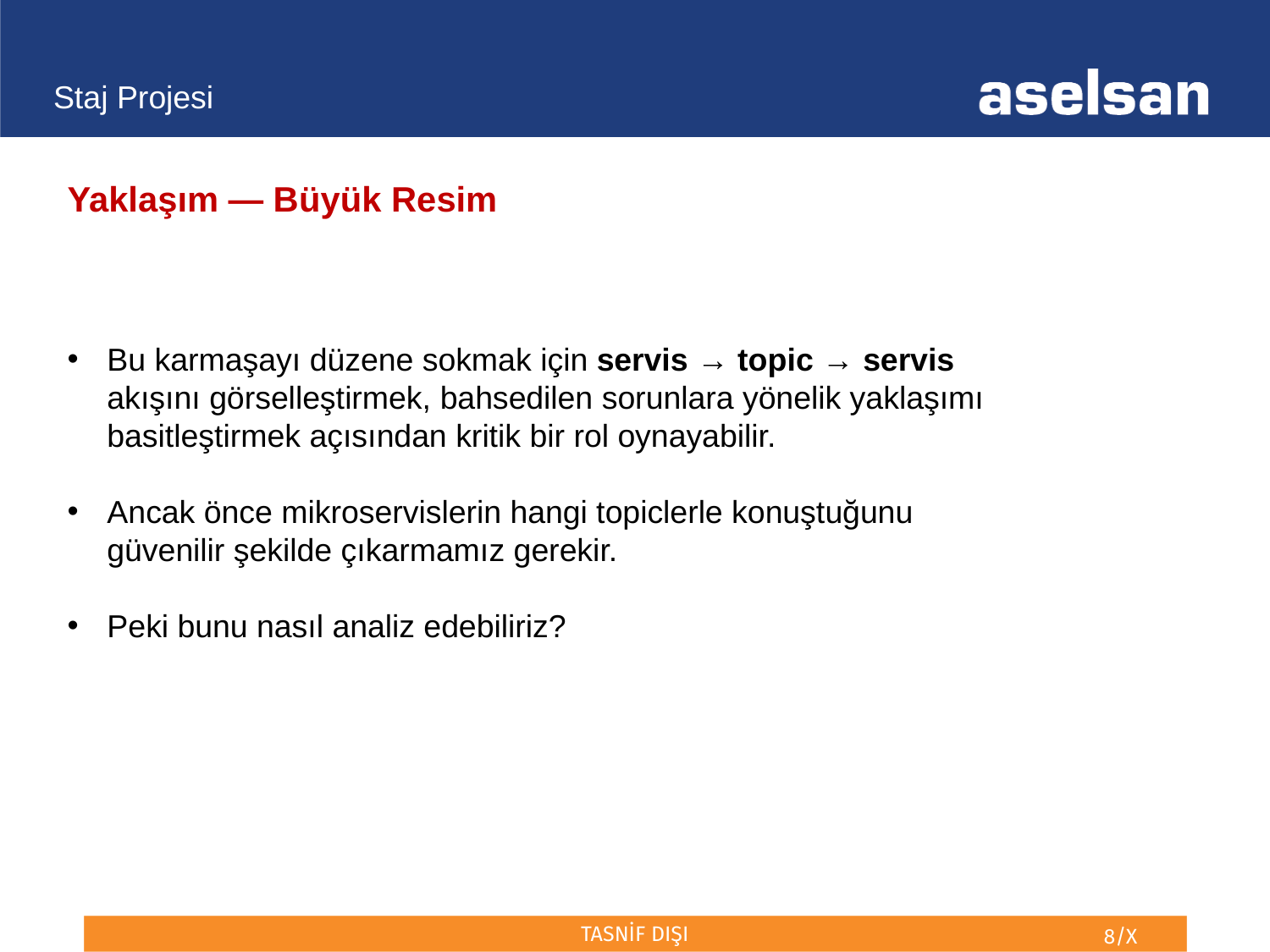

Staj Projesi
Yaklaşım — Büyük Resim
Bu karmaşayı düzene sokmak için servis → topic → servis akışını görselleştirmek, bahsedilen sorunlara yönelik yaklaşımı basitleştirmek açısından kritik bir rol oynayabilir.

Ancak önce mikroservislerin hangi topiclerle konuştuğunu güvenilir şekilde çıkarmamız gerekir.

Peki bunu nasıl analiz edebiliriz?